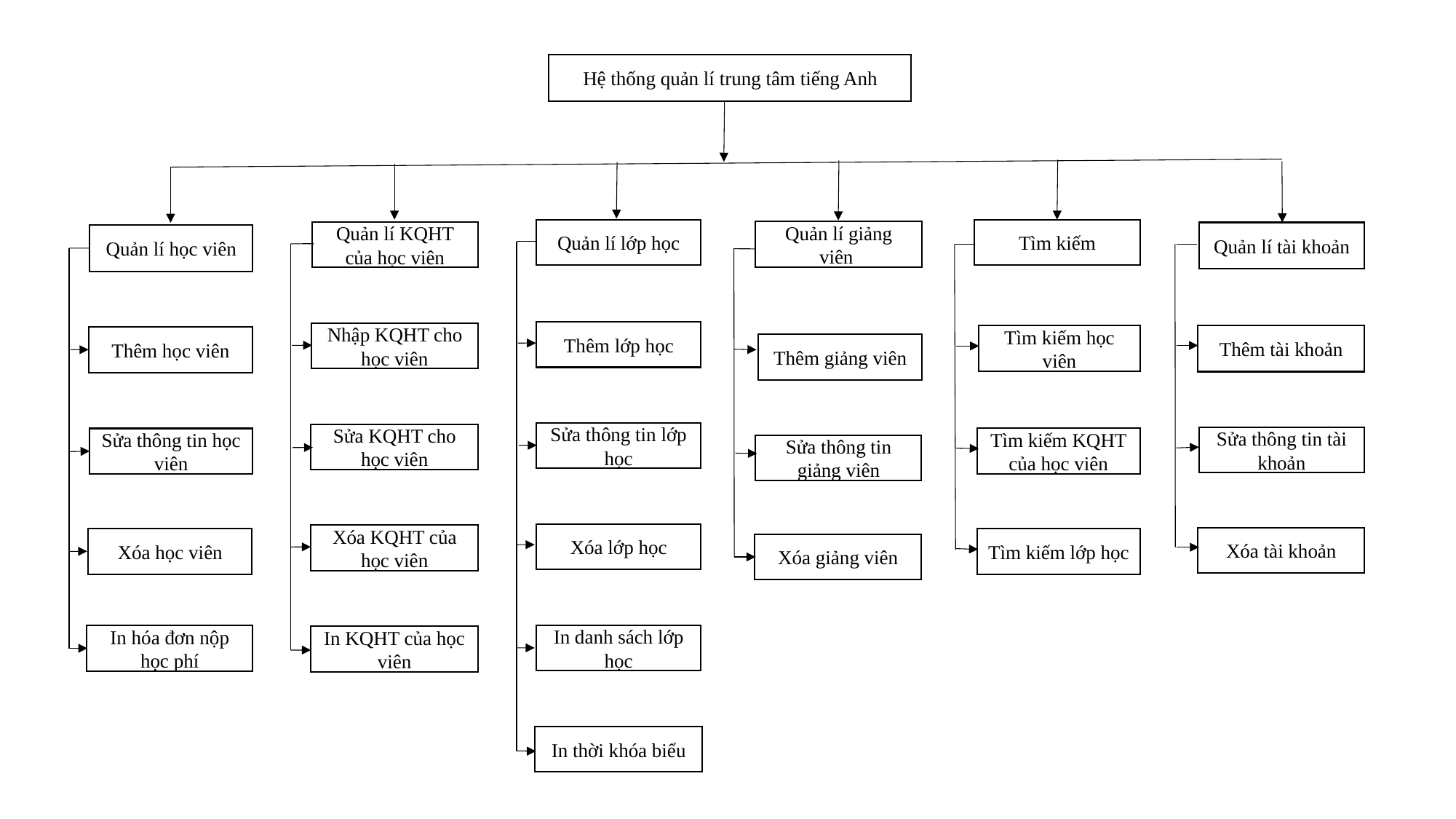

Hệ thống quản lí trung tâm tiếng Anh
Quản lí lớp học
Tìm kiếm
Quản lí giảng viên
Quản lí KQHT của học viên
Quản lí tài khoản
Quản lí học viên
Thêm lớp học
Nhập KQHT cho học viên
Thêm tài khoản
Tìm kiếm học viên
Thêm học viên
Thêm giảng viên
Sửa thông tin lớp học
Sửa KQHT cho học viên
Sửa thông tin tài khoản
Tìm kiếm KQHT của học viên
Sửa thông tin học viên
Sửa thông tin giảng viên
Xóa lớp học
Xóa KQHT của học viên
Xóa tài khoản
Xóa học viên
Tìm kiếm lớp học
Xóa giảng viên
In danh sách lớp học
In hóa đơn nộp học phí
In KQHT của học viên
In thời khóa biểu